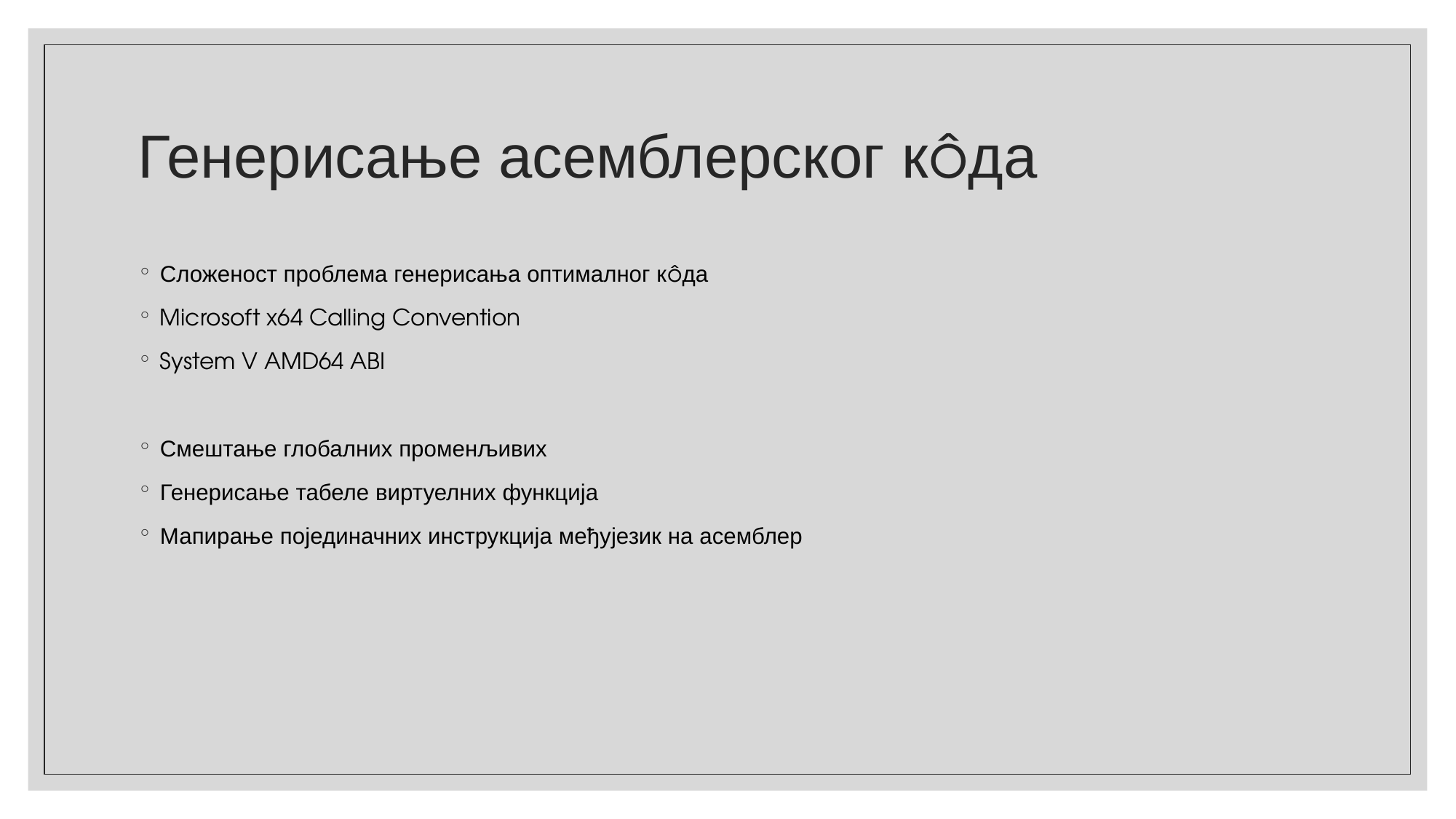

# Генерисање асемблерског кôда
Сложеност проблема генерисања оптималног кôда
Microsoft x64 Calling Convention
System V AMD64 ABI

Смештање глобалних променљивих
Генерисање табеле виртуелних функција
Мапирање појединачних инструкција међујезик на асемблер